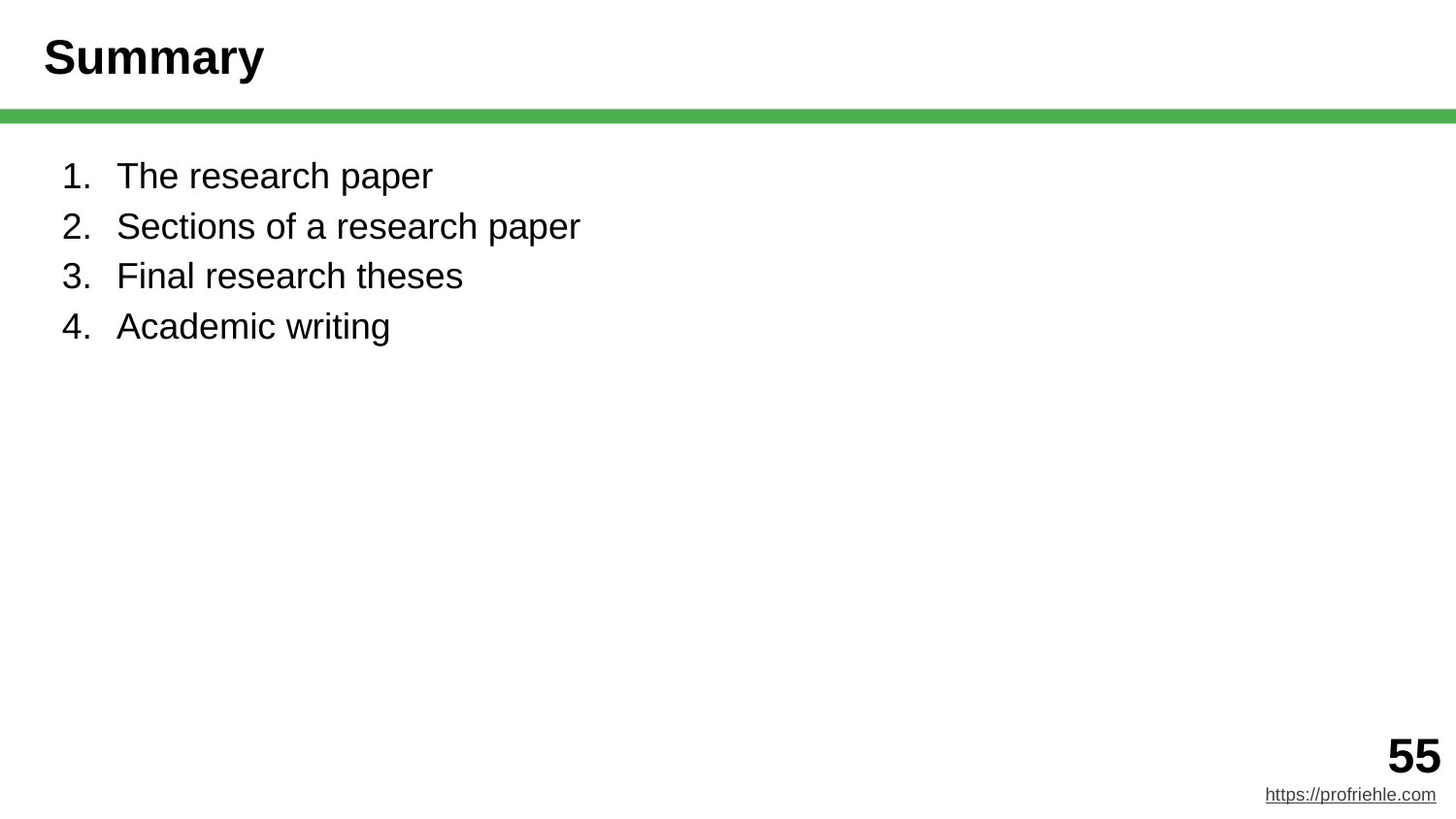

# Summary
The research paper
Sections of a research paper
Final research theses
Academic writing
55
https://profriehle.com